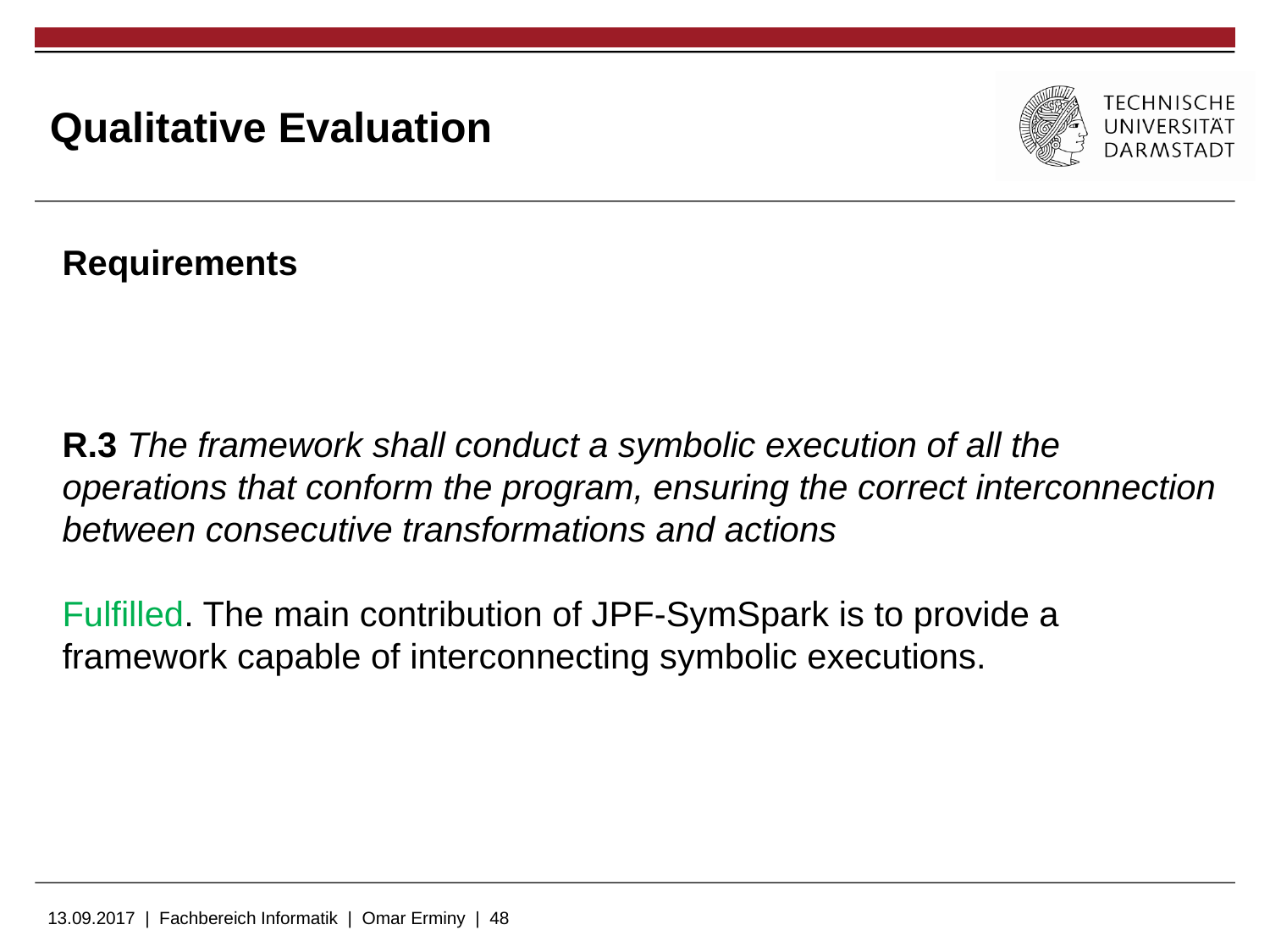

# Qualitative Evaluation
Requirements

R.3 The framework shall conduct a symbolic execution of all the operations that conform the program, ensuring the correct interconnection between consecutive transformations and actions
Fulfilled. The main contribution of JPF-SymSpark is to provide a framework capable of interconnecting symbolic executions.